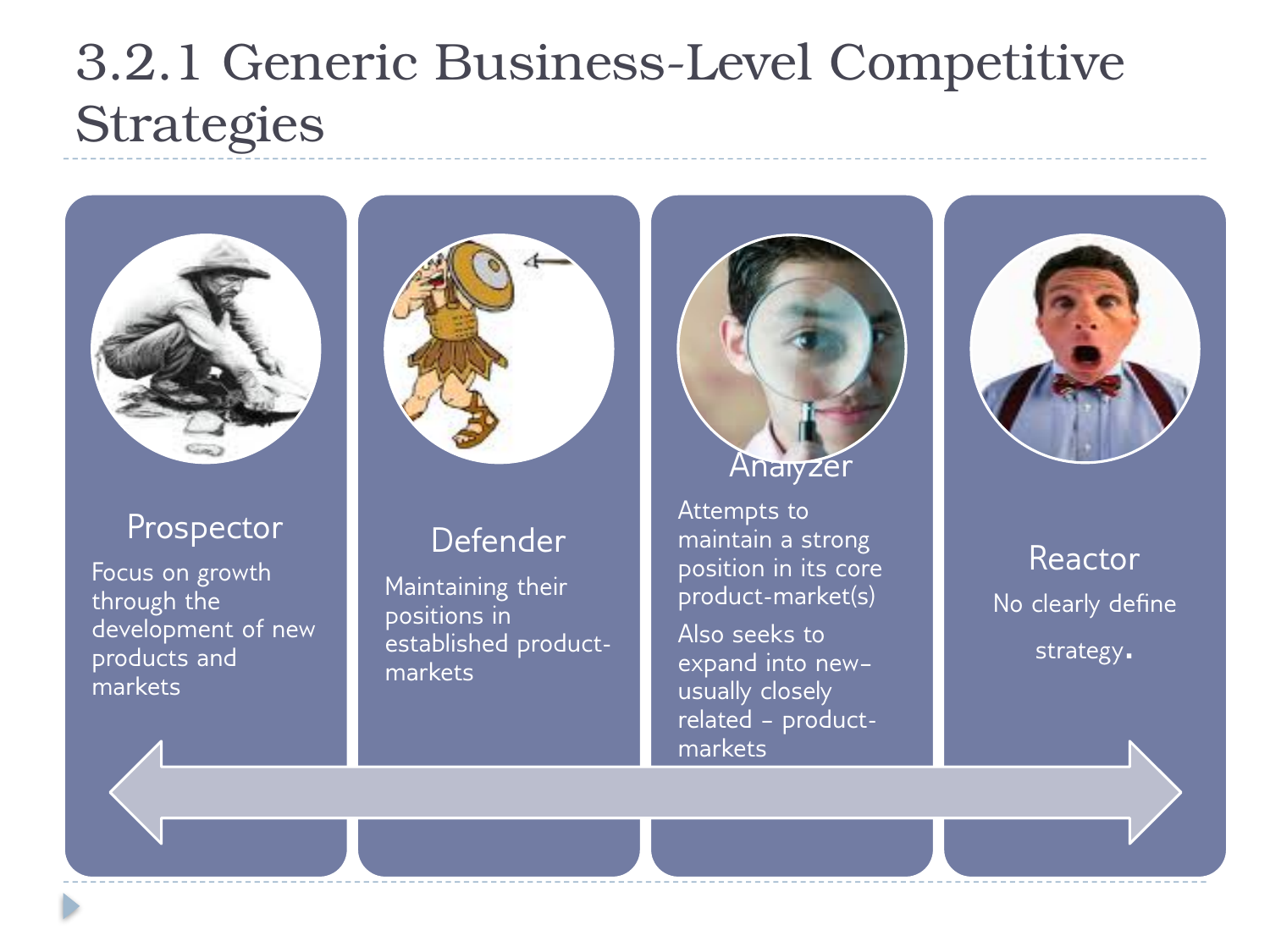

# 3.2.1 Generic Business-Level Competitive Strategies
Prospector
Focus on growth through the development of new products and markets
Defender
Maintaining their positions in established product-markets
Analyzer
Attempts to maintain a strong position in its core product-market(s)
Also seeks to expand into new– usually closely related – product-markets
Reactor
No clearly define strategy.